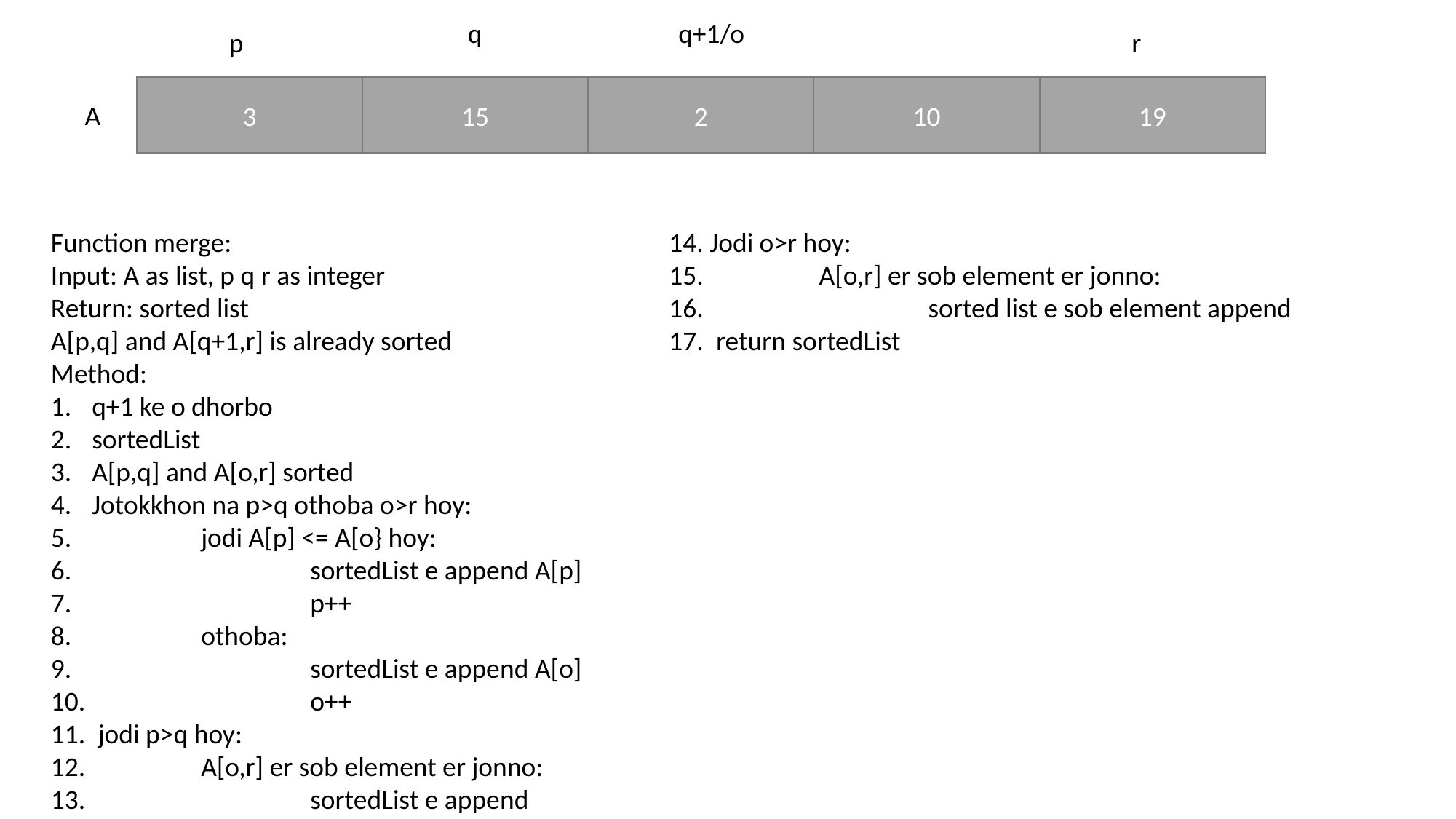

q
q+1/o
p
r
3
15
2
10
19
A
14. Jodi o>r hoy:
 	A[o,r] er sob element er jonno:
		sorted list e sob element append
 return sortedList
Function merge:
Input: A as list, p q r as integer
Return: sorted list
A[p,q] and A[q+1,r] is already sorted
Method:
q+1 ke o dhorbo
sortedList
A[p,q] and A[o,r] sorted
Jotokkhon na p>q othoba o>r hoy:
 	jodi A[p] <= A[o} hoy:
 		sortedList e append A[p]
 		p++
 	othoba:
 		sortedList e append A[o]
 		o++
 jodi p>q hoy:
 	A[o,r] er sob element er jonno:
 		sortedList e append element